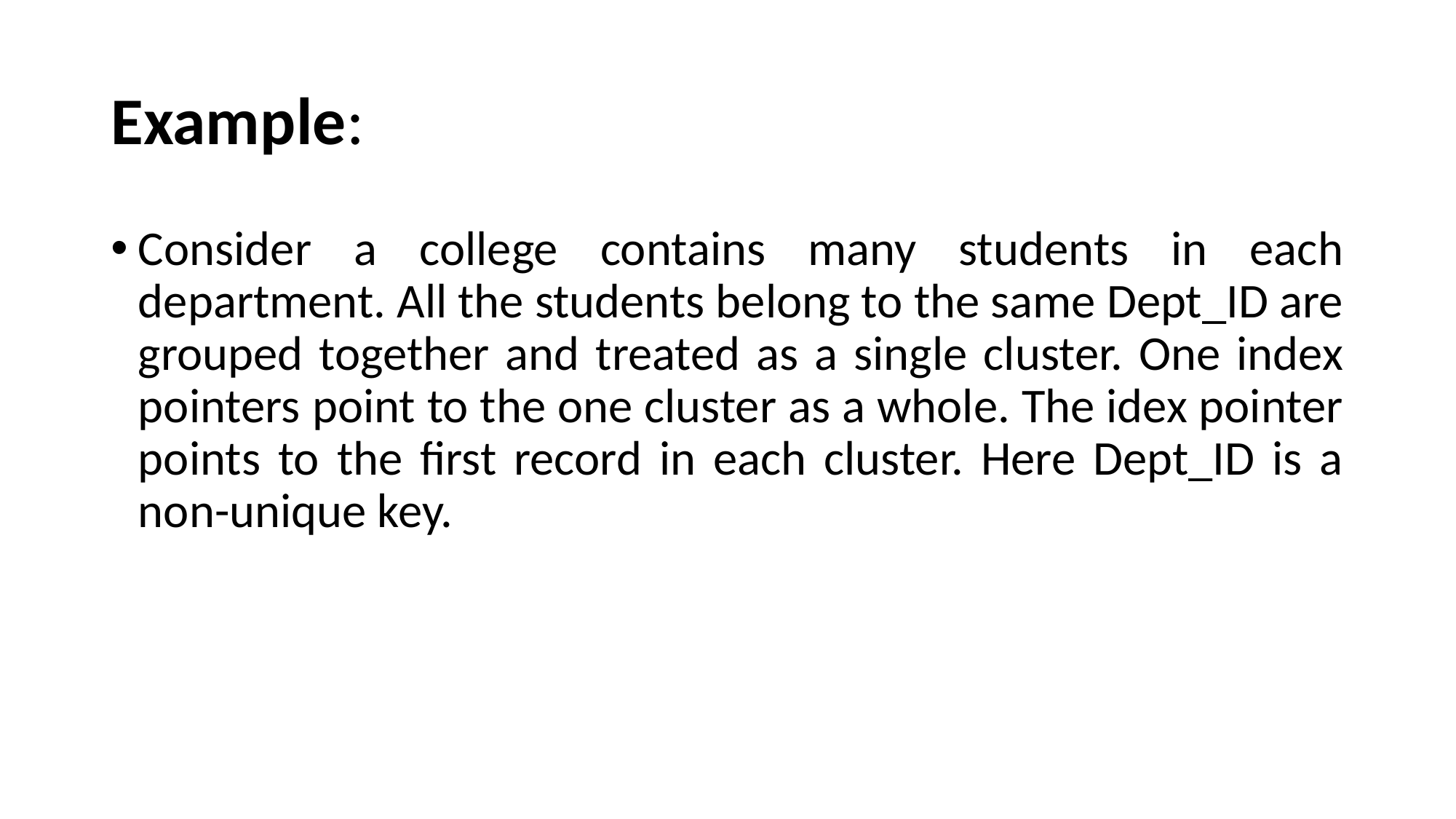

# Example:
Consider a college contains many students in each department. All the students belong to the same Dept_ID are grouped together and treated as a single cluster. One index pointers point to the one cluster as a whole. The idex pointer points to the first record in each cluster. Here Dept_ID is a non-unique key.